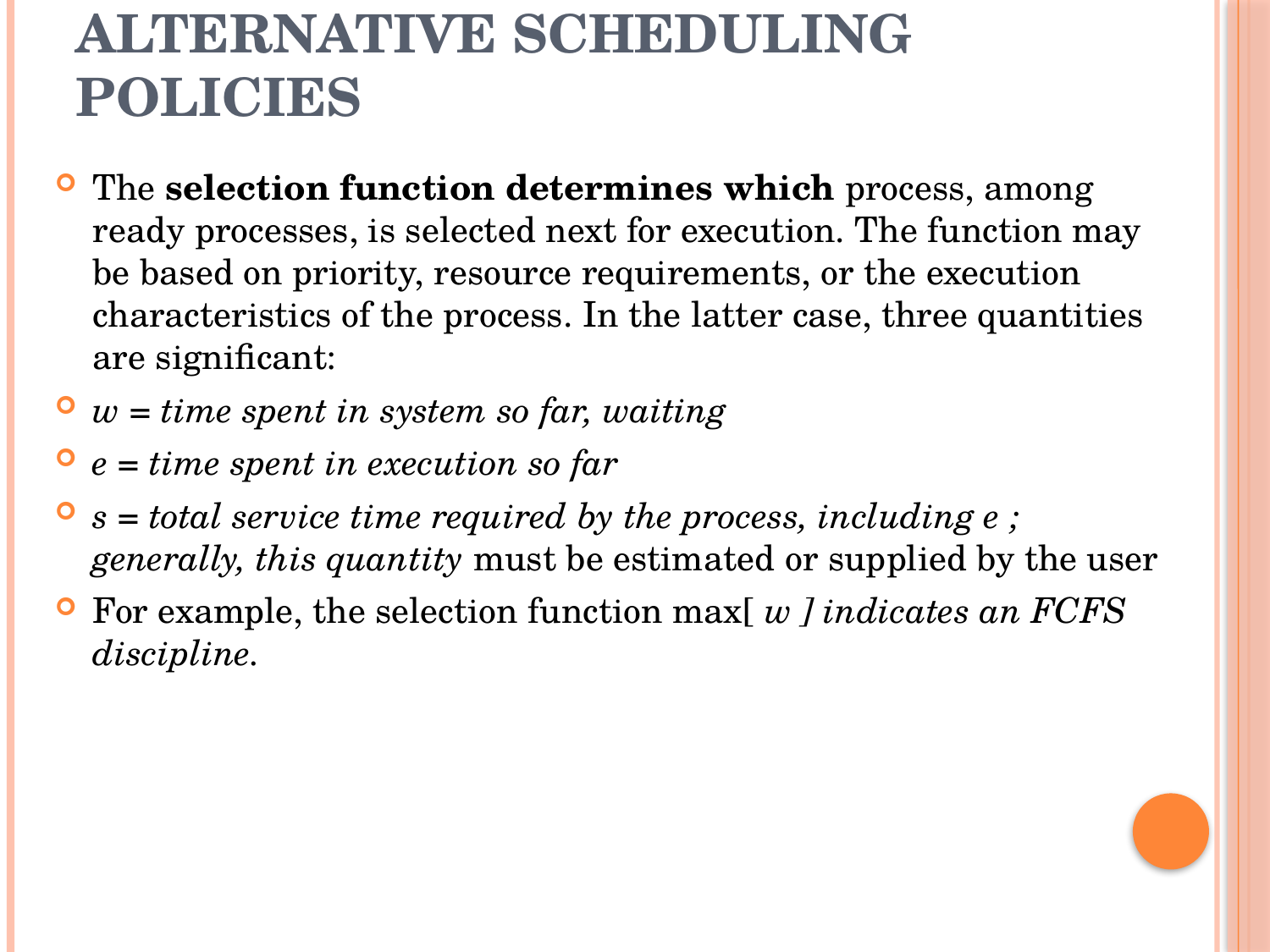

# Alternative Scheduling Policies
The selection function determines which process, among ready processes, is selected next for execution. The function may be based on priority, resource requirements, or the execution characteristics of the process. In the latter case, three quantities are significant:
w = time spent in system so far, waiting
e = time spent in execution so far
s = total service time required by the process, including e ; generally, this quantity must be estimated or supplied by the user
For example, the selection function max[ w ] indicates an FCFS discipline.